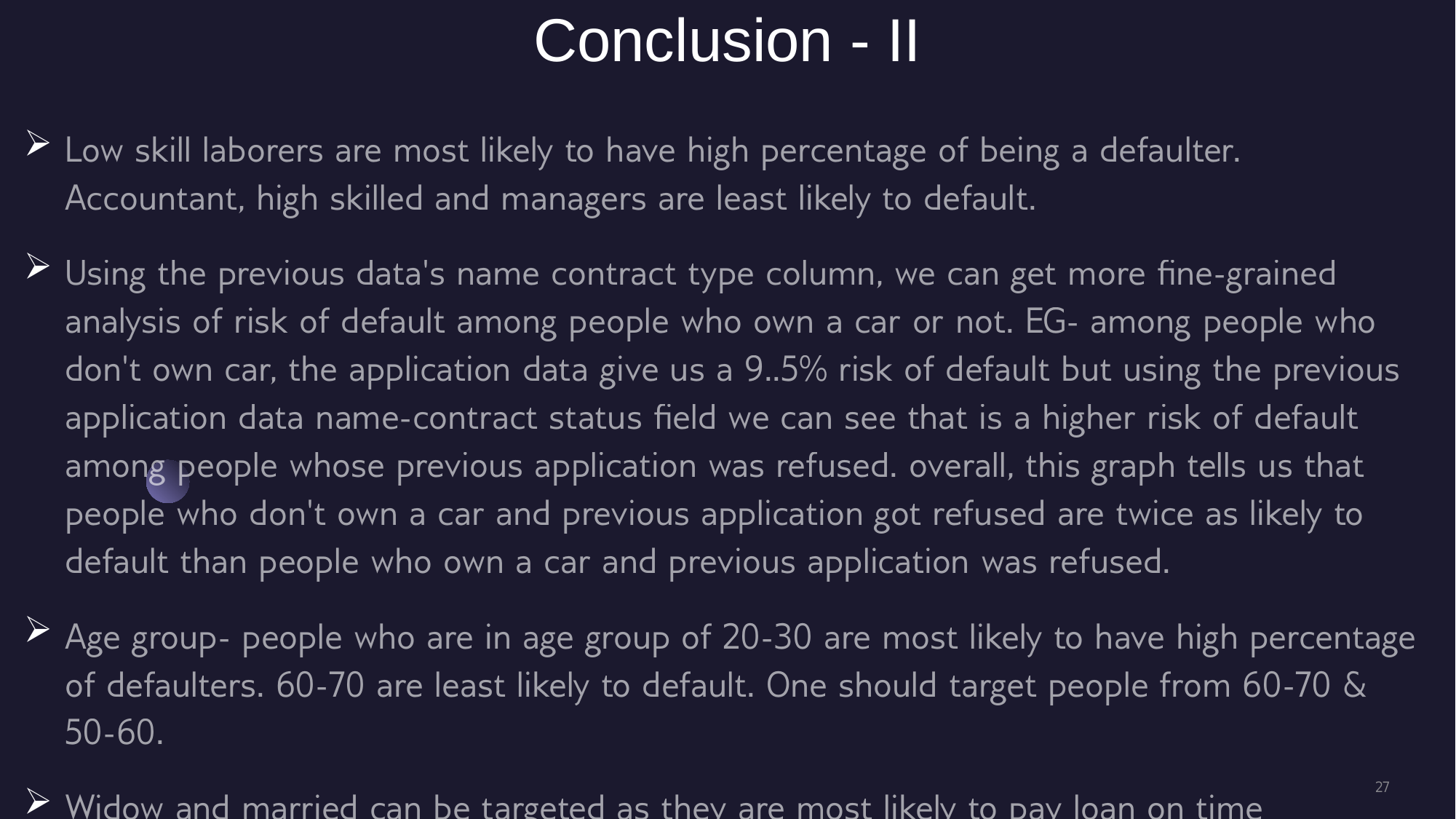

# Conclusion - II
Low skill laborers are most likely to have high percentage of being a defaulter. Accountant, high skilled and managers are least likely to default.
Using the previous data's name contract type column, we can get more fine-grained analysis of risk of default among people who own a car or not. EG- among people who don't own car, the application data give us a 9..5% risk of default but using the previous application data name-contract status field we can see that is a higher risk of default among people whose previous application was refused. overall, this graph tells us that people who don't own a car and previous application got refused are twice as likely to default than people who own a car and previous application was refused.
Age group- people who are in age group of 20-30 are most likely to have high percentage of defaulters. 60-70 are least likely to default. One should target people from 60-70 & 50-60.
Widow and married can be targeted as they are most likely to pay loan on time
27